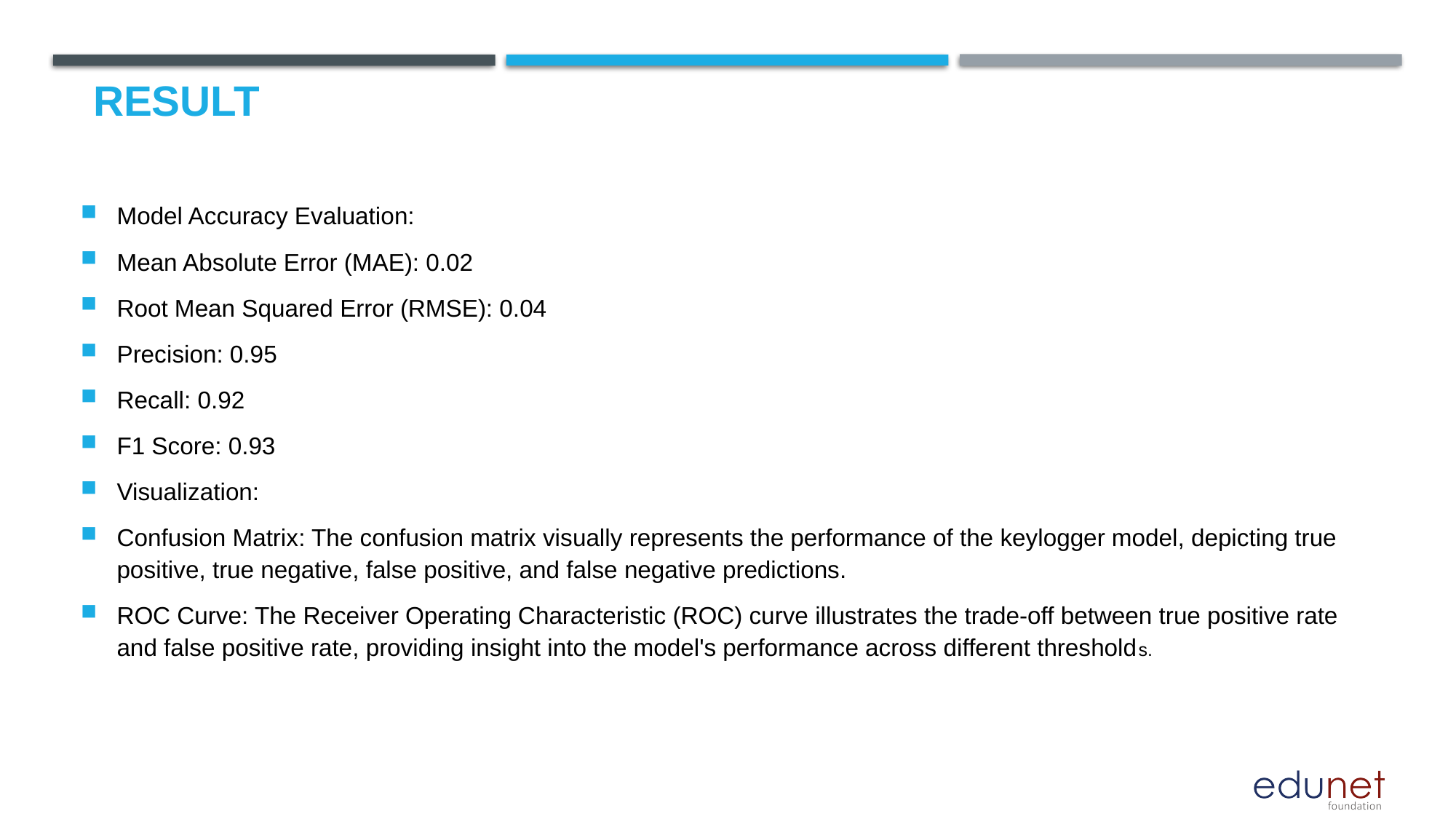

# result
Model Accuracy Evaluation:
Mean Absolute Error (MAE): 0.02
Root Mean Squared Error (RMSE): 0.04
Precision: 0.95
Recall: 0.92
F1 Score: 0.93
Visualization:
Confusion Matrix: The confusion matrix visually represents the performance of the keylogger model, depicting true positive, true negative, false positive, and false negative predictions.
ROC Curve: The Receiver Operating Characteristic (ROC) curve illustrates the trade-off between true positive rate and false positive rate, providing insight into the model's performance across different thresholds.